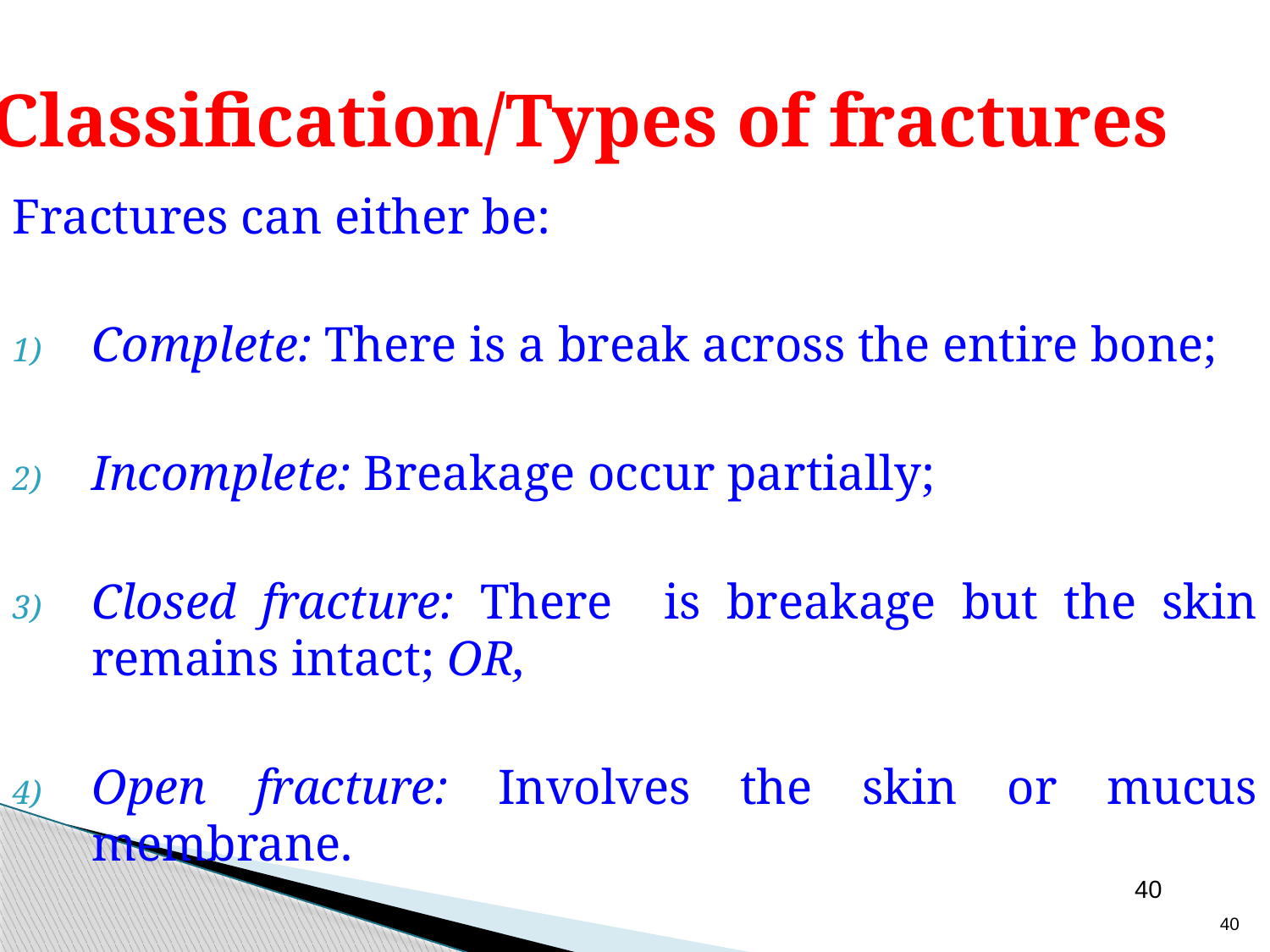

# Classification/Types of fractures
Fractures can either be:

Complete: There is a break across the entire bone;

Incomplete: Breakage occur partially;

Closed fracture: There  is breakage but the skin remains intact; OR,

Open fracture: Involves the skin or mucus membrane.
40
40